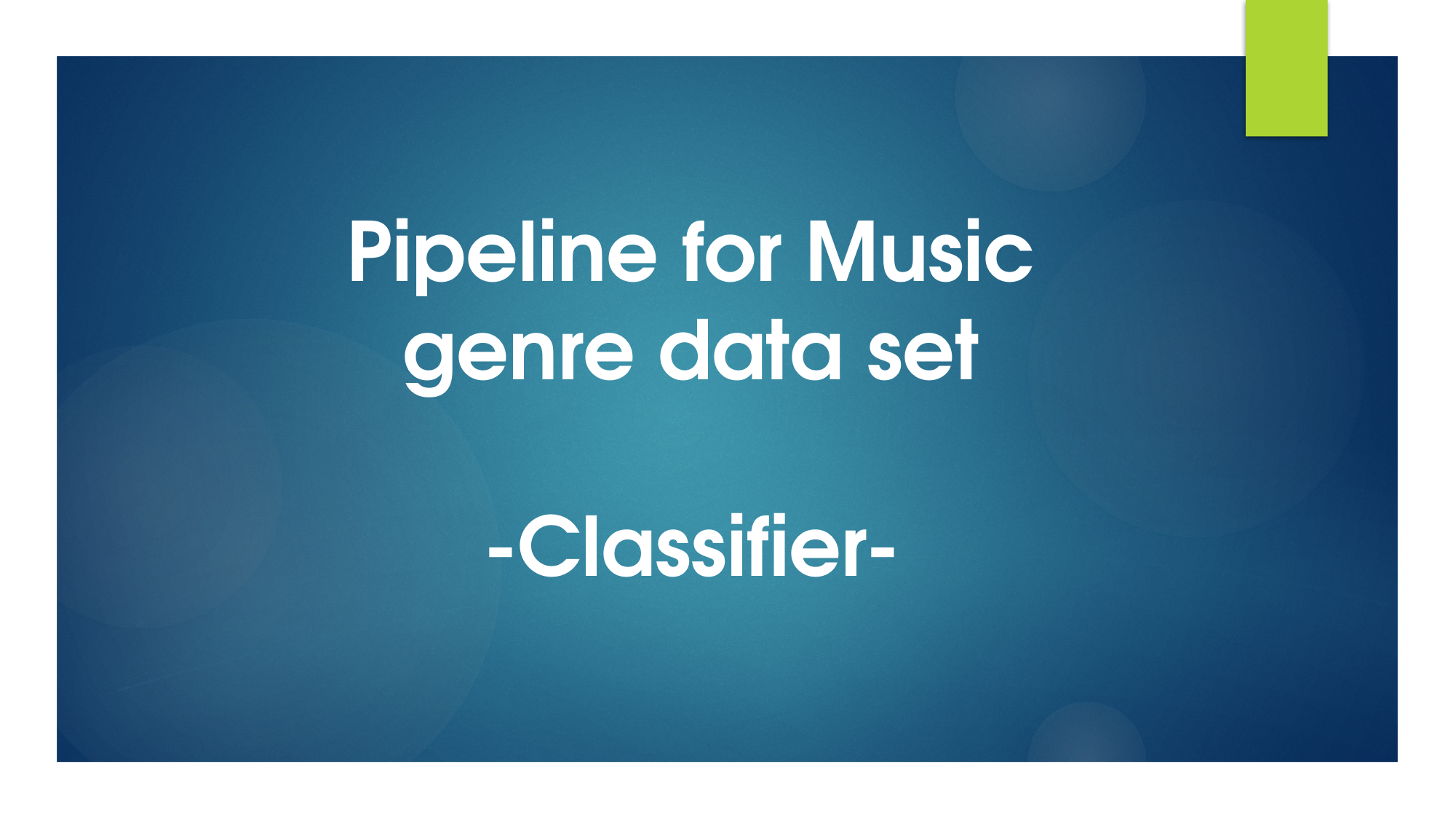

# Pipeline for Music genre data set -Classifier-